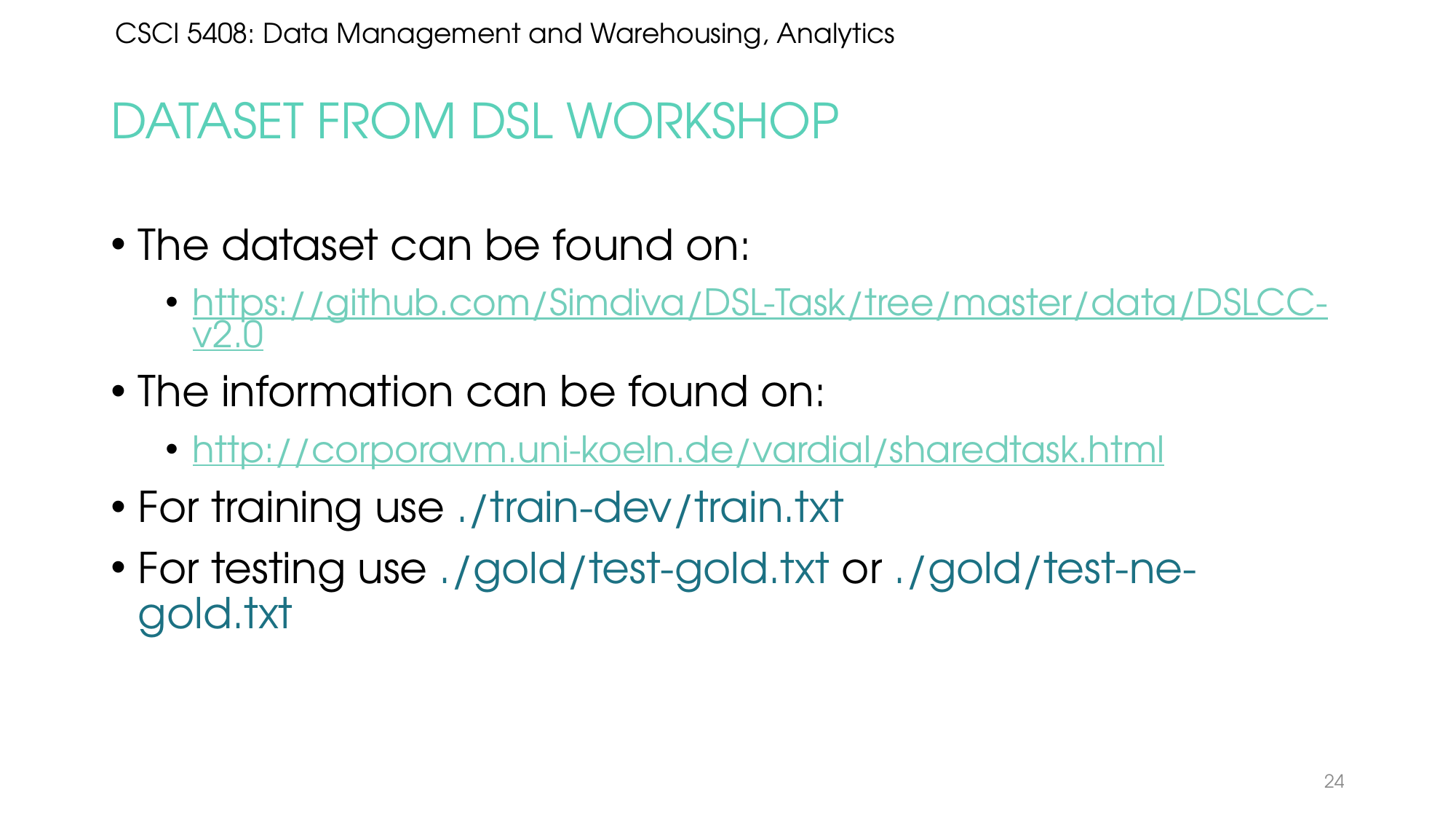

# Dataset from DSL workshop
The dataset can be found on:
https://github.com/Simdiva/DSL-Task/tree/master/data/DSLCC-v2.0
The information can be found on:
http://corporavm.uni-koeln.de/vardial/sharedtask.html
For training use ./train-dev/train.txt
For testing use ./gold/test-gold.txt or ./gold/test-ne-gold.txt
24